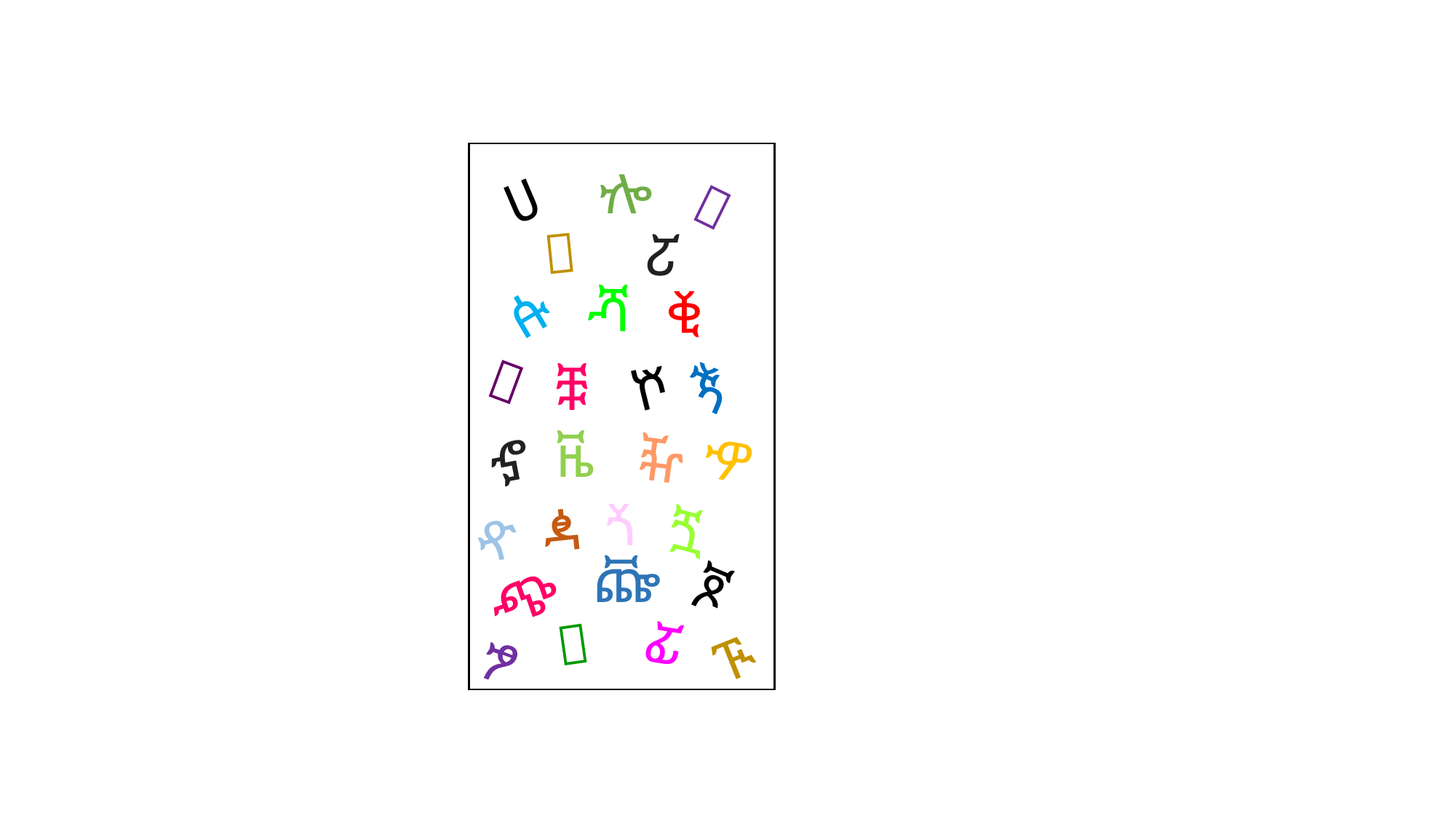

ⶀ
ሀ
𞟠
𞟮
ፘ
ⶣ
ꬁ
ⷂ
𞟳
ⷎ
ⶩ
ⷓ
ꬔ
ኇ
ዏ
ⶵ
ⷞ
ꬋ
ጟ
ዯ
ꬤ
ꬮ
ⶽ
𞟼
ፚ
ᎍ
ፇ